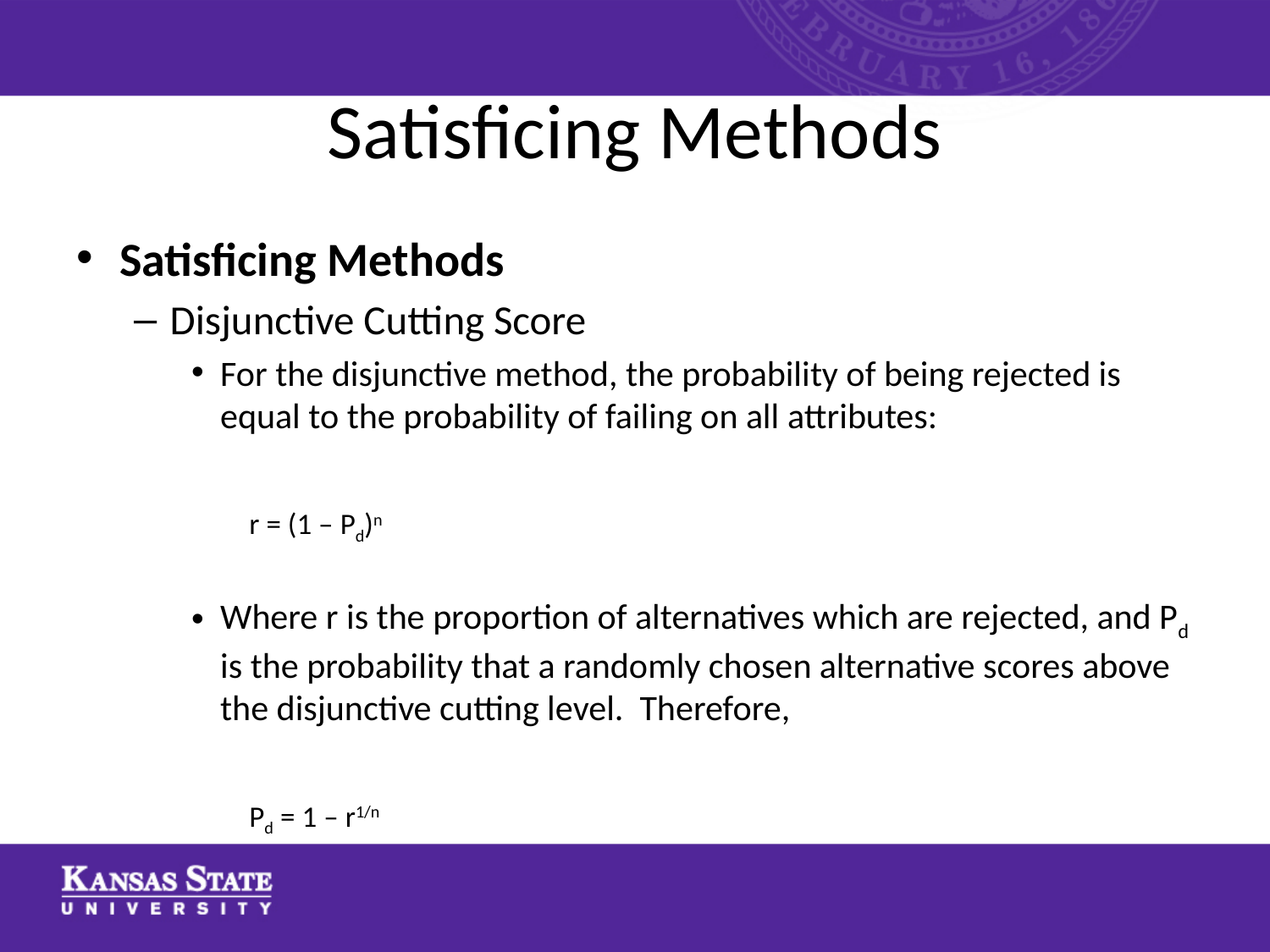

# Satisficing Methods
Satisficing Methods
Disjunctive Cutting Score
For the disjunctive method, the probability of being rejected is equal to the probability of failing on all attributes:

r = (1 – Pd)n

Where r is the proportion of alternatives which are rejected, and Pd is the probability that a randomly chosen alternative scores above the disjunctive cutting level.  Therefore,

Pd = 1 – r1/n